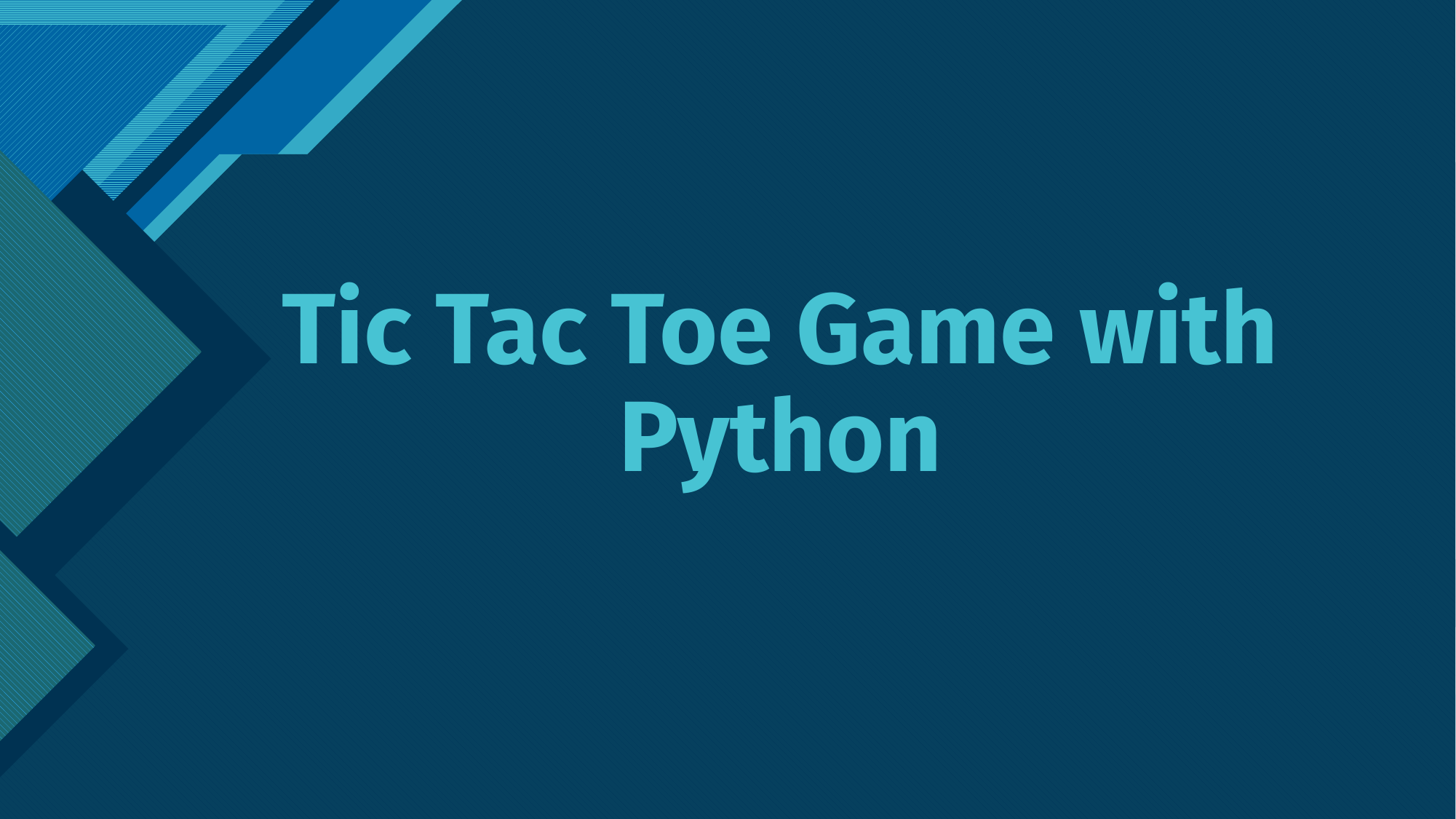

# Tic Tac Toe Game with Python